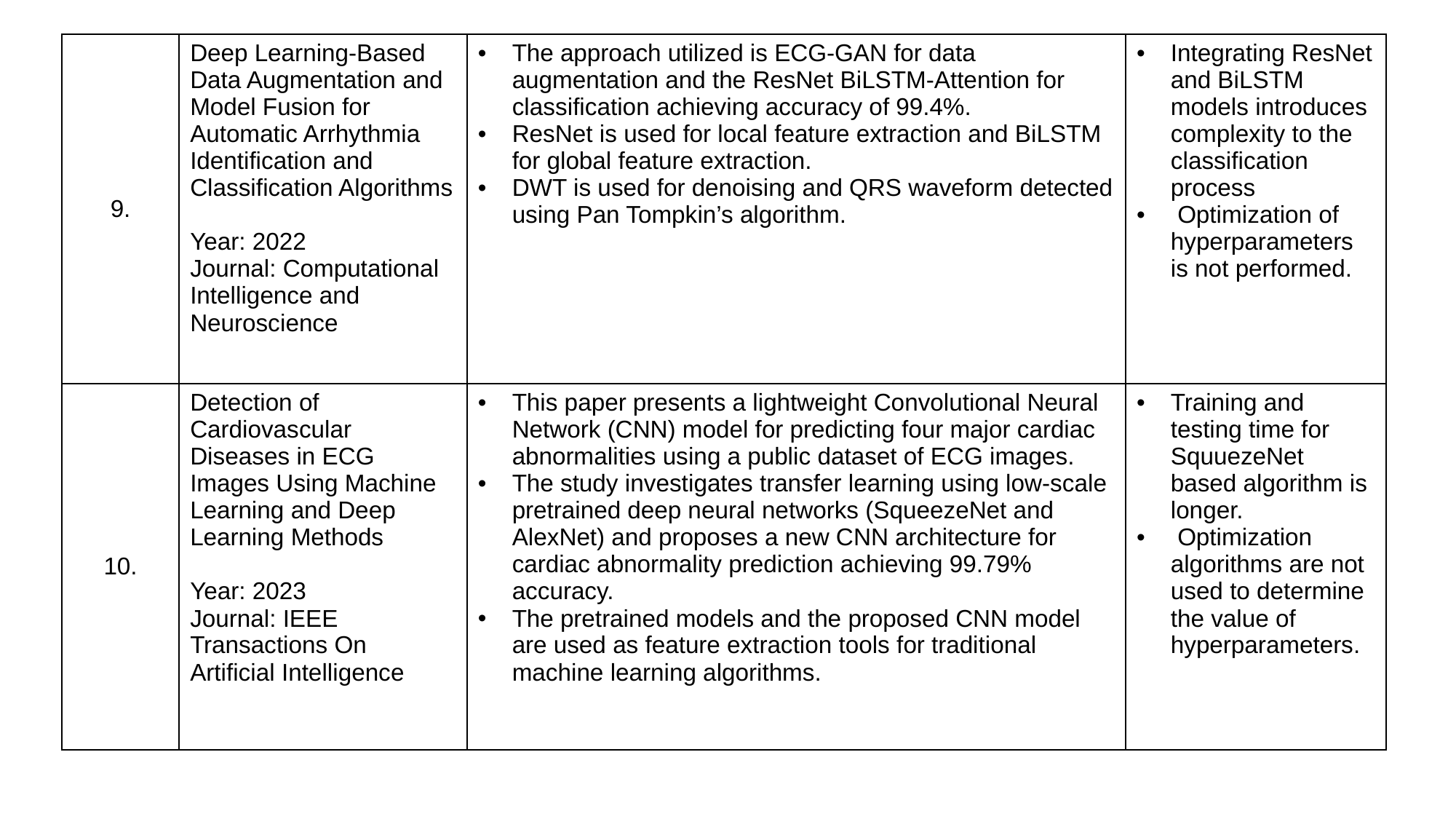

| 9. | Deep Learning-Based Data Augmentation and Model Fusion for Automatic Arrhythmia Identification and Classification Algorithms Year: 2022 Journal: Computational Intelligence and Neuroscience | The approach utilized is ECG-GAN for data augmentation and the ResNet BiLSTM-Attention for classification achieving accuracy of 99.4%. ResNet is used for local feature extraction and BiLSTM for global feature extraction. DWT is used for denoising and QRS waveform detected using Pan Tompkin’s algorithm. | Integrating ResNet and BiLSTM models introduces complexity to the classification process Optimization of hyperparameters is not performed. |
| --- | --- | --- | --- |
| 10. | Detection of Cardiovascular Diseases in ECG Images Using Machine Learning and Deep Learning Methods Year: 2023 Journal: IEEE Transactions On Artificial Intelligence | This paper presents a lightweight Convolutional Neural Network (CNN) model for predicting four major cardiac abnormalities using a public dataset of ECG images. The study investigates transfer learning using low-scale pretrained deep neural networks (SqueezeNet and AlexNet) and proposes a new CNN architecture for cardiac abnormality prediction achieving 99.79% accuracy. The pretrained models and the proposed CNN model are used as feature extraction tools for traditional machine learning algorithms. | Training and testing time for SquuezeNet based algorithm is longer. Optimization algorithms are not used to determine the value of hyperparameters. |